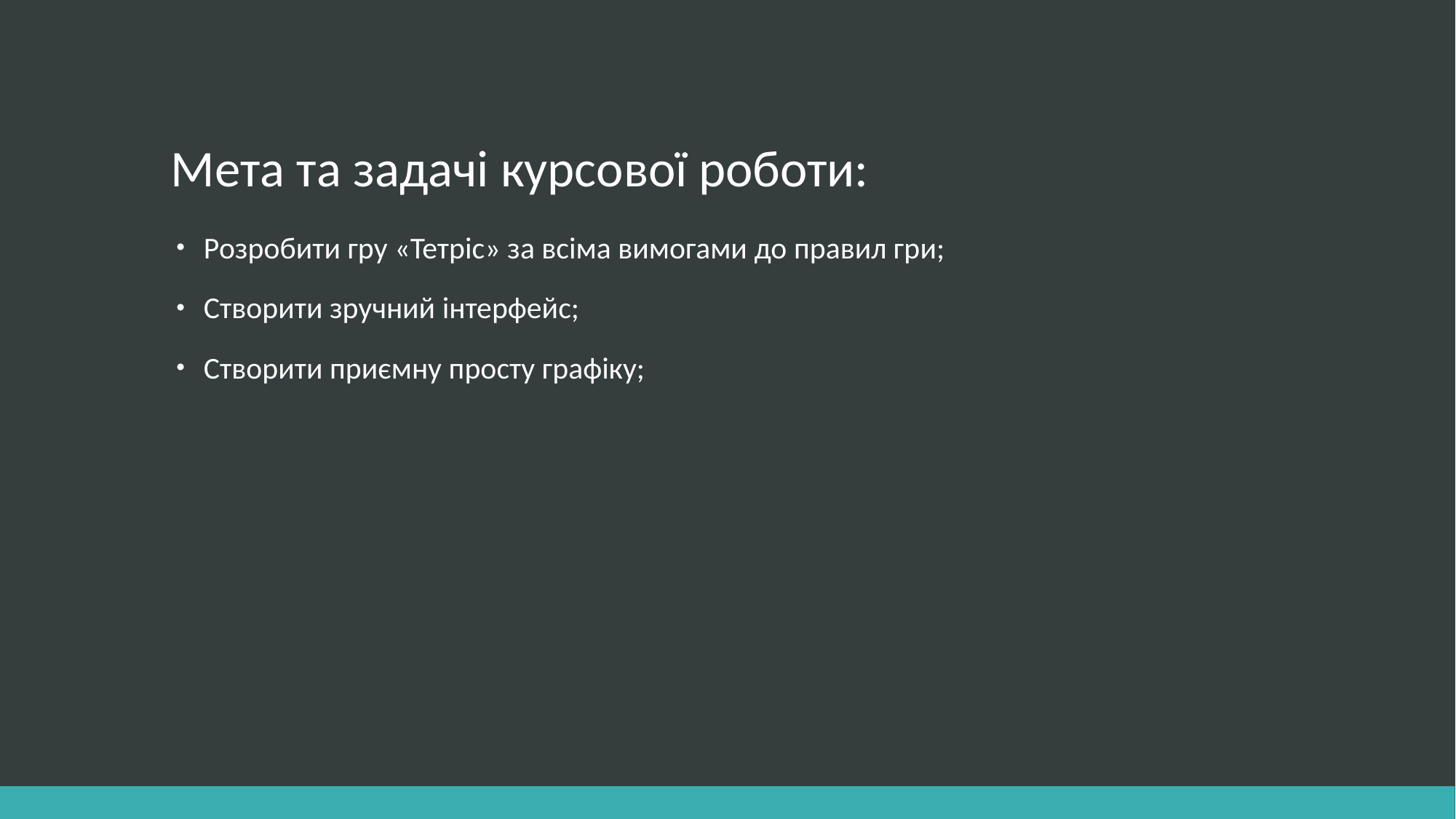

# Мета та задачі курсової роботи:
Розробити гру «Тетріс» за всіма вимогами до правил гри;
Створити зручний інтерфейс;
Створити приємну просту графіку;